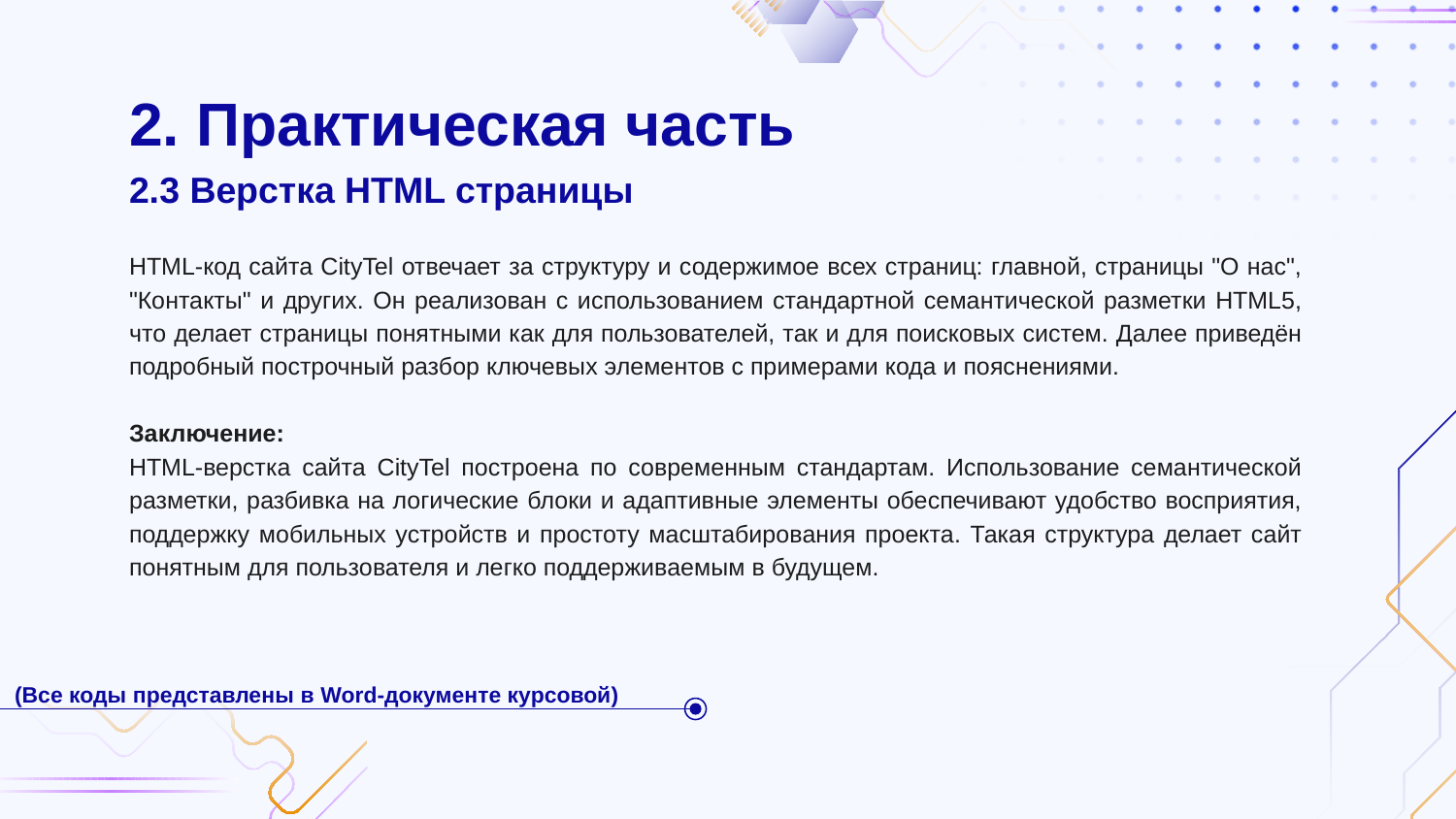

# 2. Практическая часть
2.3 Верстка HTML страницы
HTML-код сайта CityTel отвечает за структуру и содержимое всех страниц: главной, страницы "О нас", "Контакты" и других. Он реализован с использованием стандартной семантической разметки HTML5, что делает страницы понятными как для пользователей, так и для поисковых систем. Далее приведён подробный построчный разбор ключевых элементов с примерами кода и пояснениями.

Заключение:
HTML-верстка сайта CityTel построена по современным стандартам. Использование семантической разметки, разбивка на логические блоки и адаптивные элементы обеспечивают удобство восприятия, поддержку мобильных устройств и простоту масштабирования проекта. Такая структура делает сайт понятным для пользователя и легко поддерживаемым в будущем.

(Все коды представлены в Word-документе курсовой)